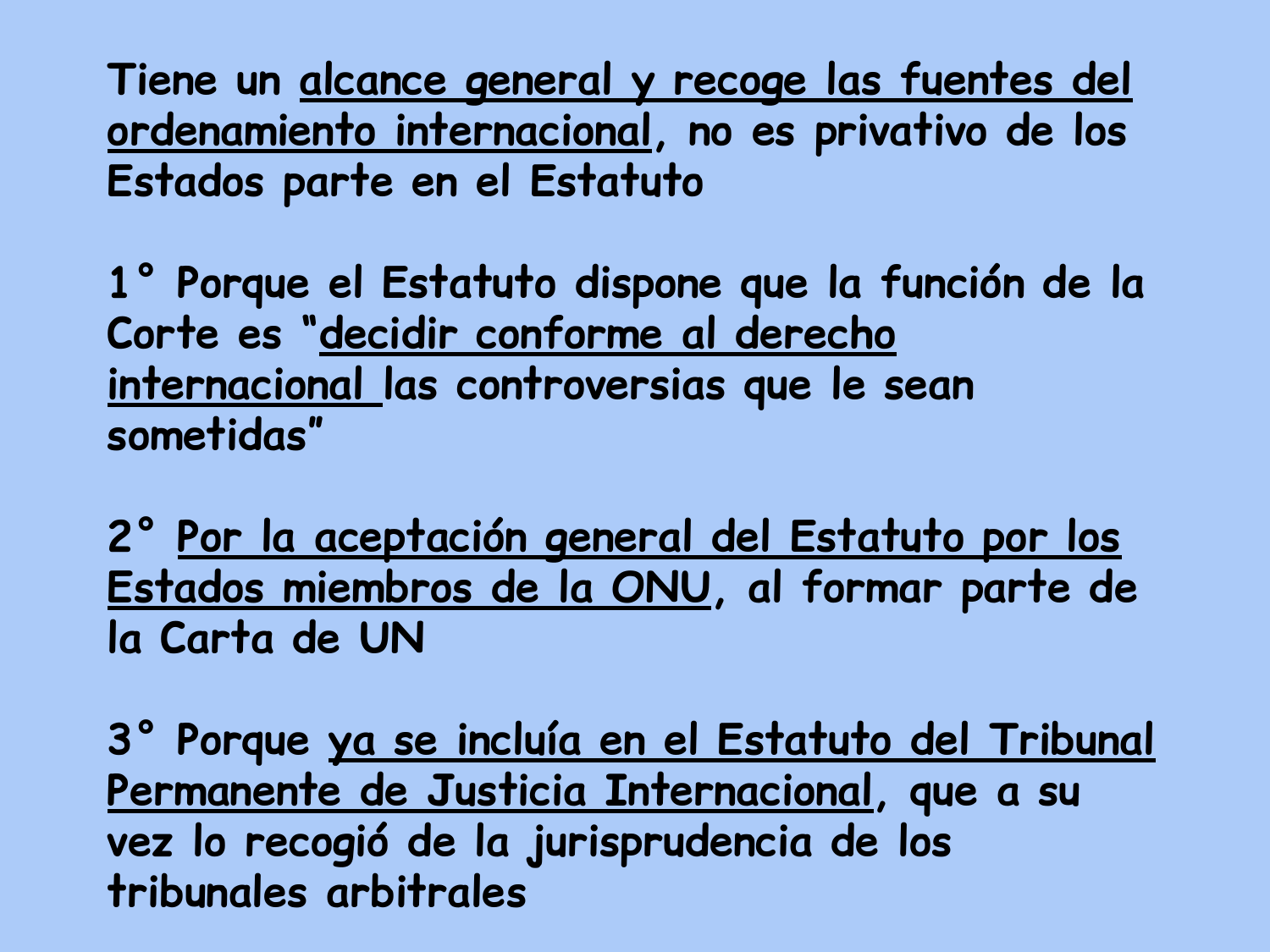

Tiene un alcance general y recoge las fuentes del ordenamiento internacional, no es privativo de los Estados parte en el Estatuto

1° Porque el Estatuto dispone que la función de la Corte es “decidir conforme al derecho internacional las controversias que le sean sometidas”

2° Por la aceptación general del Estatuto por los Estados miembros de la ONU, al formar parte de la Carta de UN

3° Porque ya se incluía en el Estatuto del Tribunal Permanente de Justicia Internacional, que a su vez lo recogió de la jurisprudencia de los tribunales arbitrales